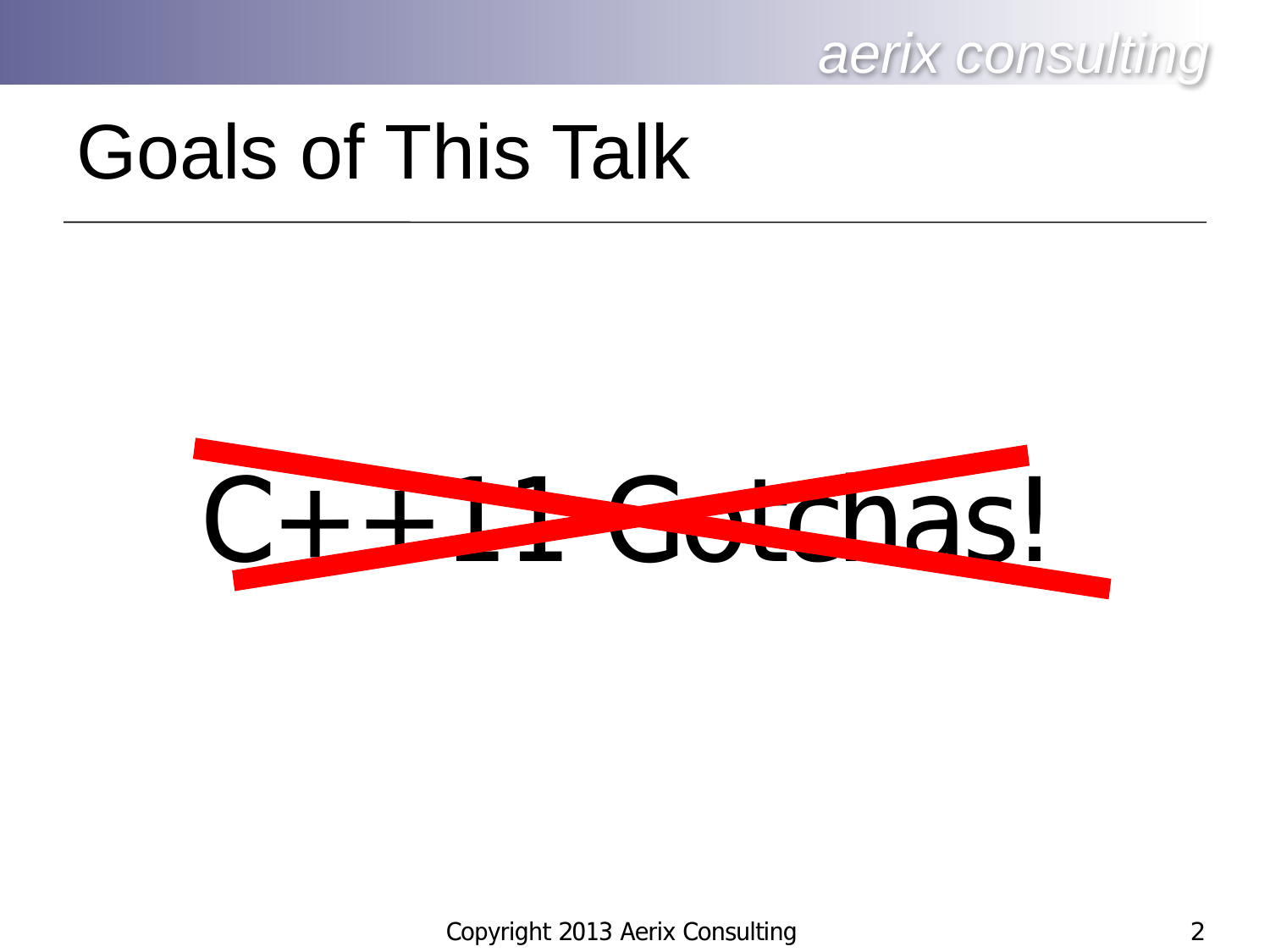

\
# Goals of This Talk
\
C++11 Gotchas!
2
Copyright 2013 Aerix Consulting